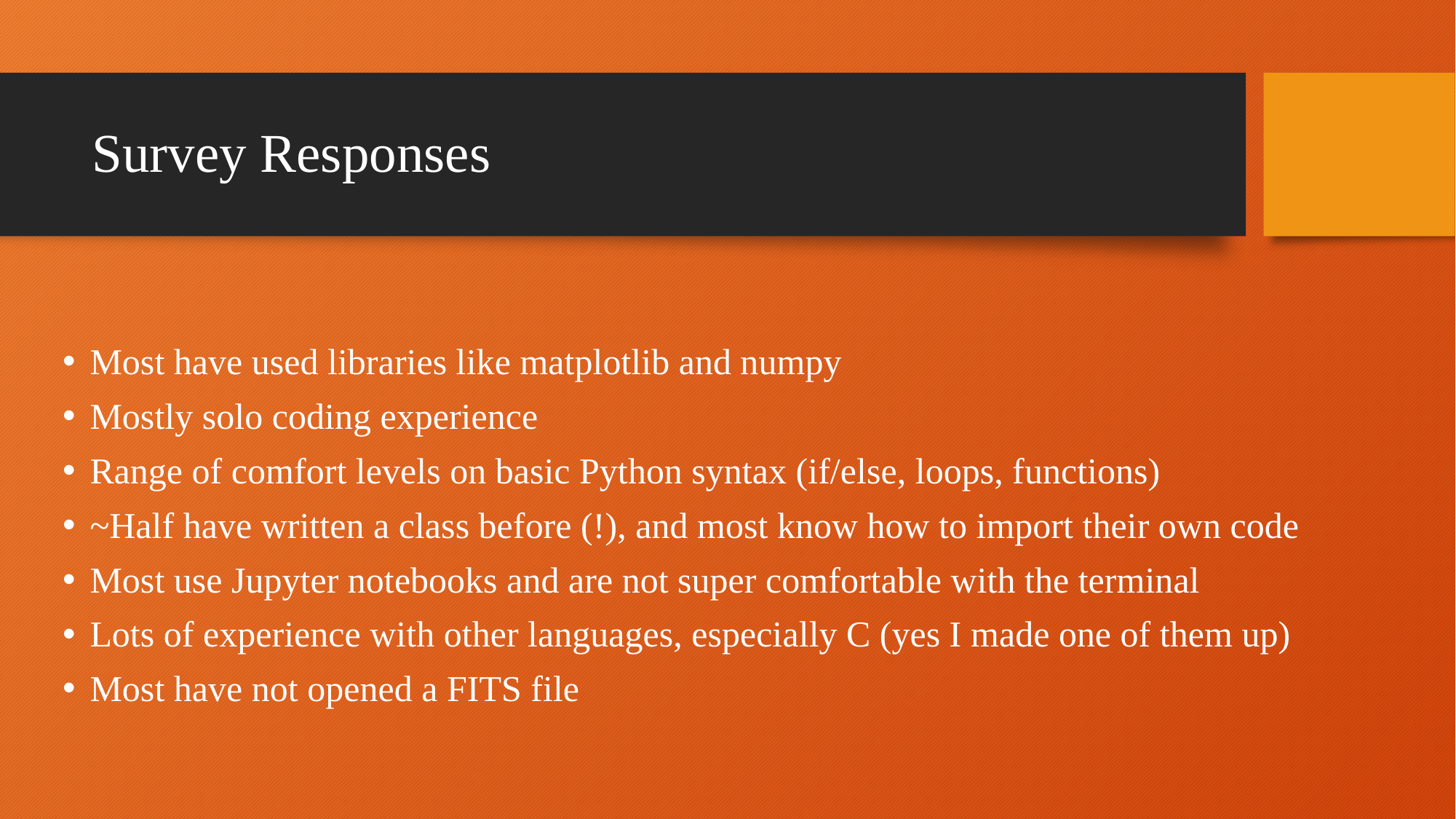

# Survey Responses

Most have used libraries like matplotlib and numpy
Mostly solo coding experience
Range of comfort levels on basic Python syntax (if/else, loops, functions)
~Half have written a class before (!), and most know how to import their own code
Most use Jupyter notebooks and are not super comfortable with the terminal
Lots of experience with other languages, especially C (yes I made one of them up)
Most have not opened a FITS file